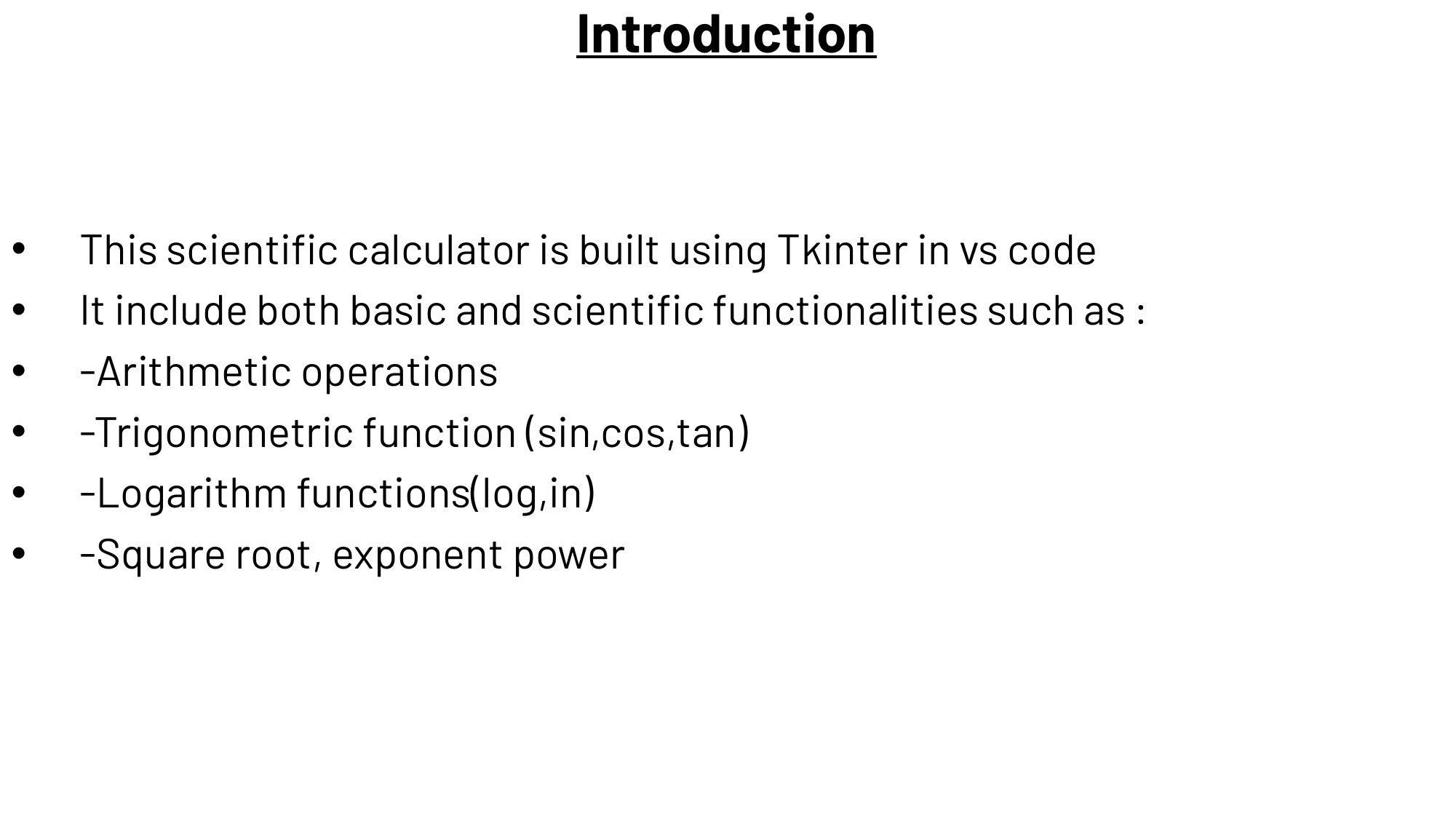

Introduction

This scientific calculator is built using Tkinter in vs code
It include both basic and scientific functionalities such as :
-Arithmetic operations
-Trigonometric function (sin,cos,tan)
-Logarithm functions(log,in)
-Square root, exponent power